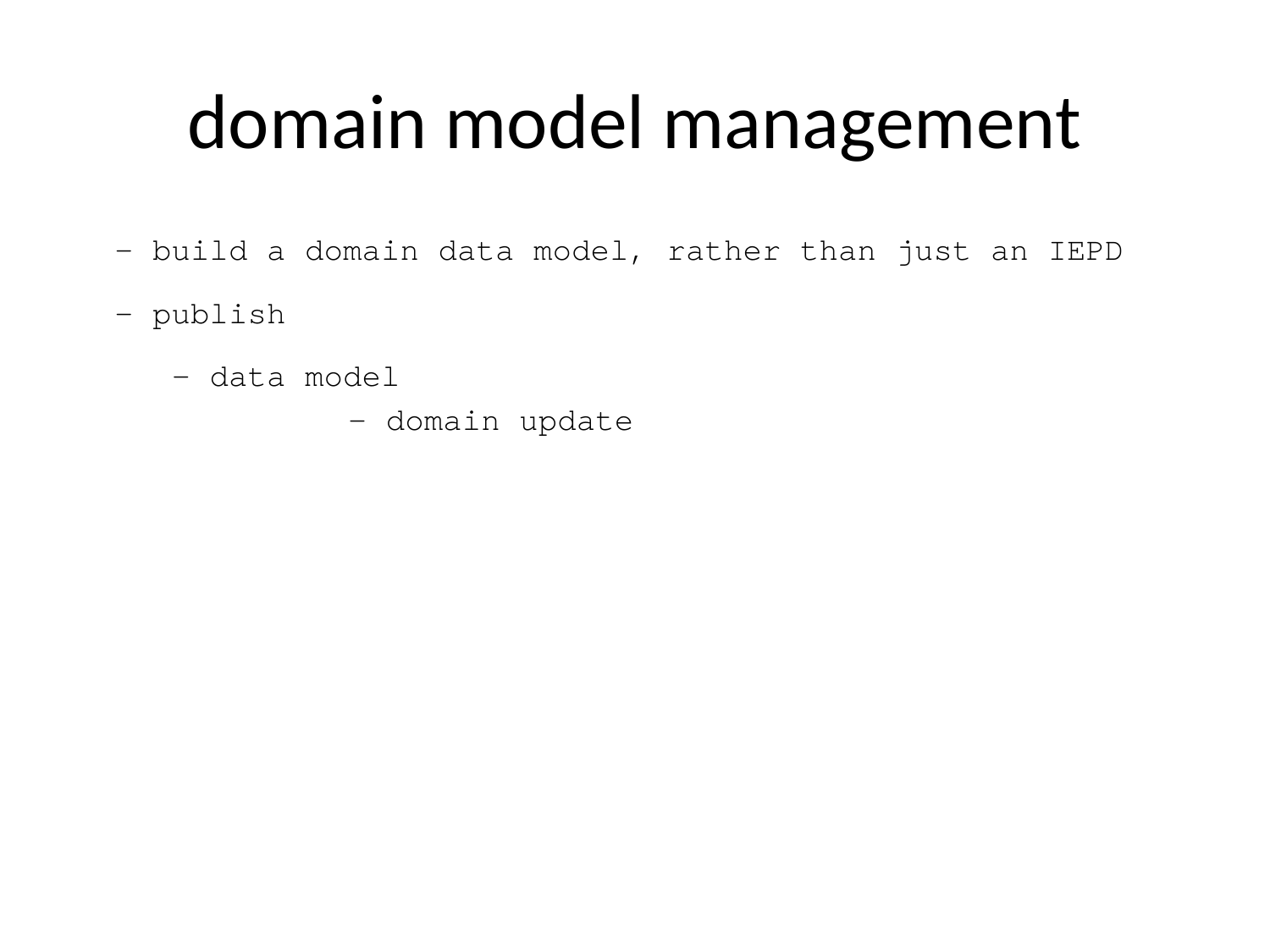

# domain model management
  - build a domain data model, rather than just an IEPD
  - publish
     - data model
     - domain update